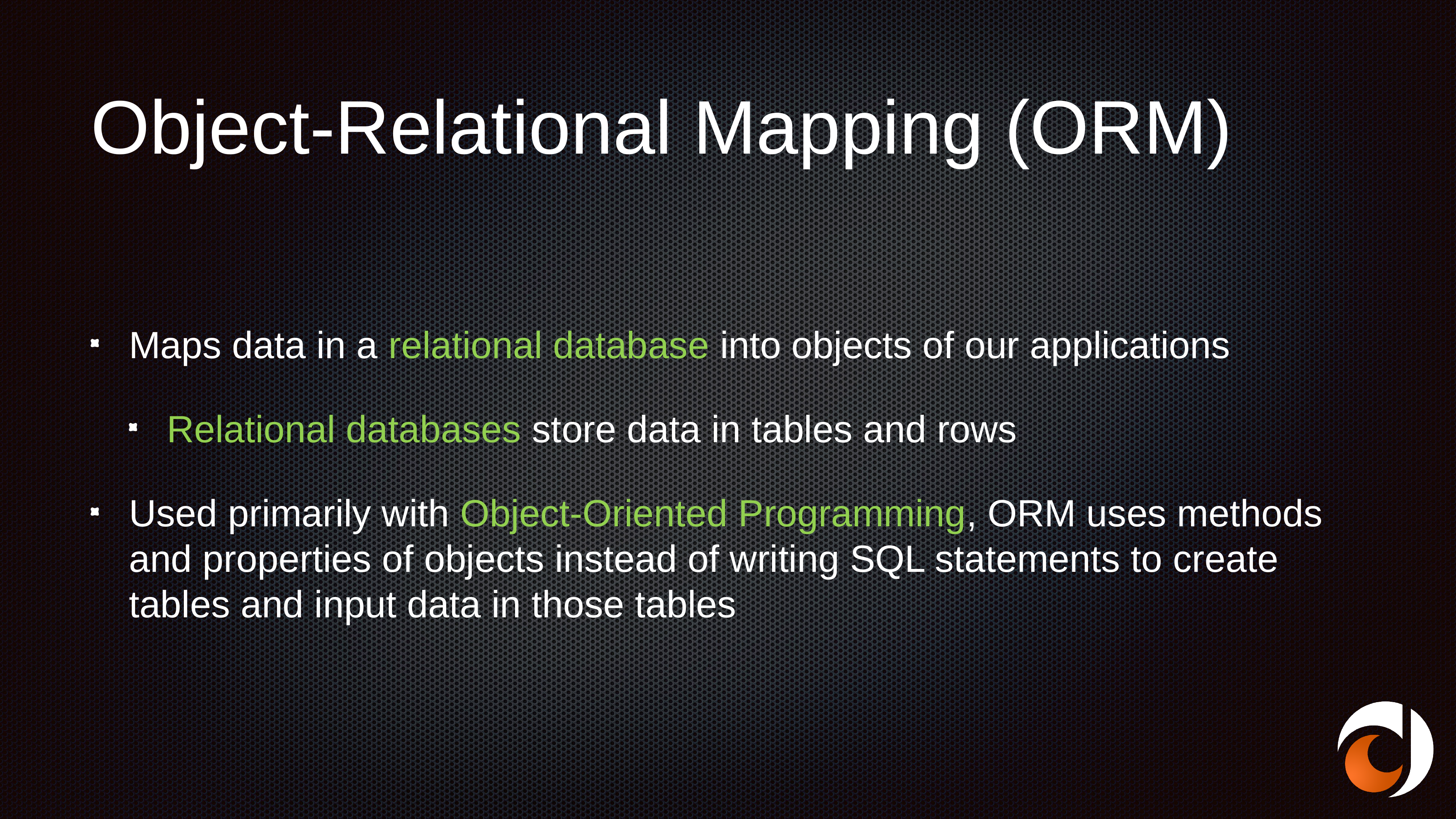

# Object-Relational Mapping (ORM)
Maps data in a relational database into objects of our applications
Relational databases store data in tables and rows
Used primarily with Object-Oriented Programming, ORM uses methods and properties of objects instead of writing SQL statements to create tables and input data in those tables